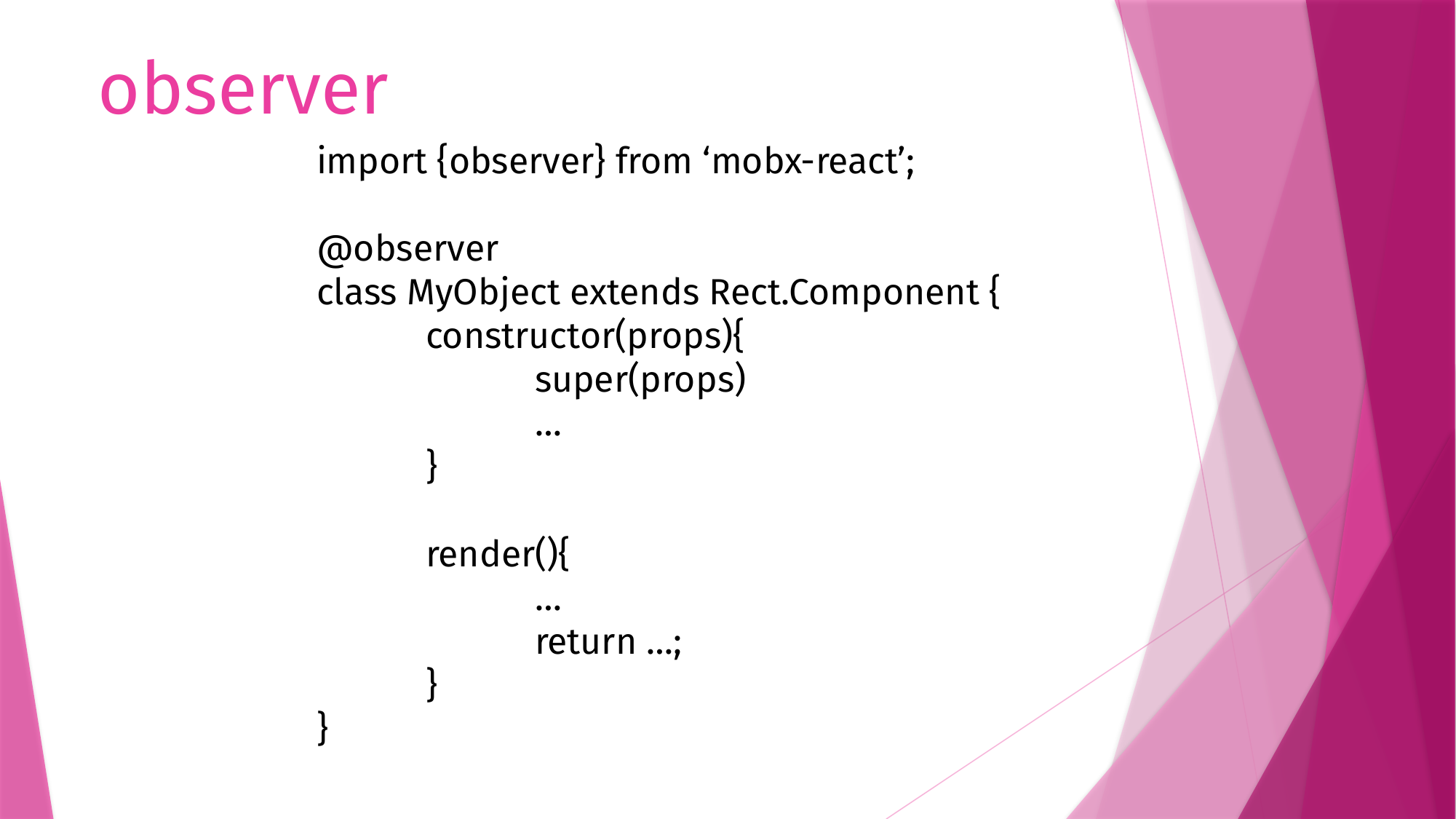

# observer
import {observer} from ‘mobx-react’;

@observer
class MyObject extends Rect.Component {
	constructor(props){
		super(props)
		…
	}

	render(){
		…
		return …;
	}
}